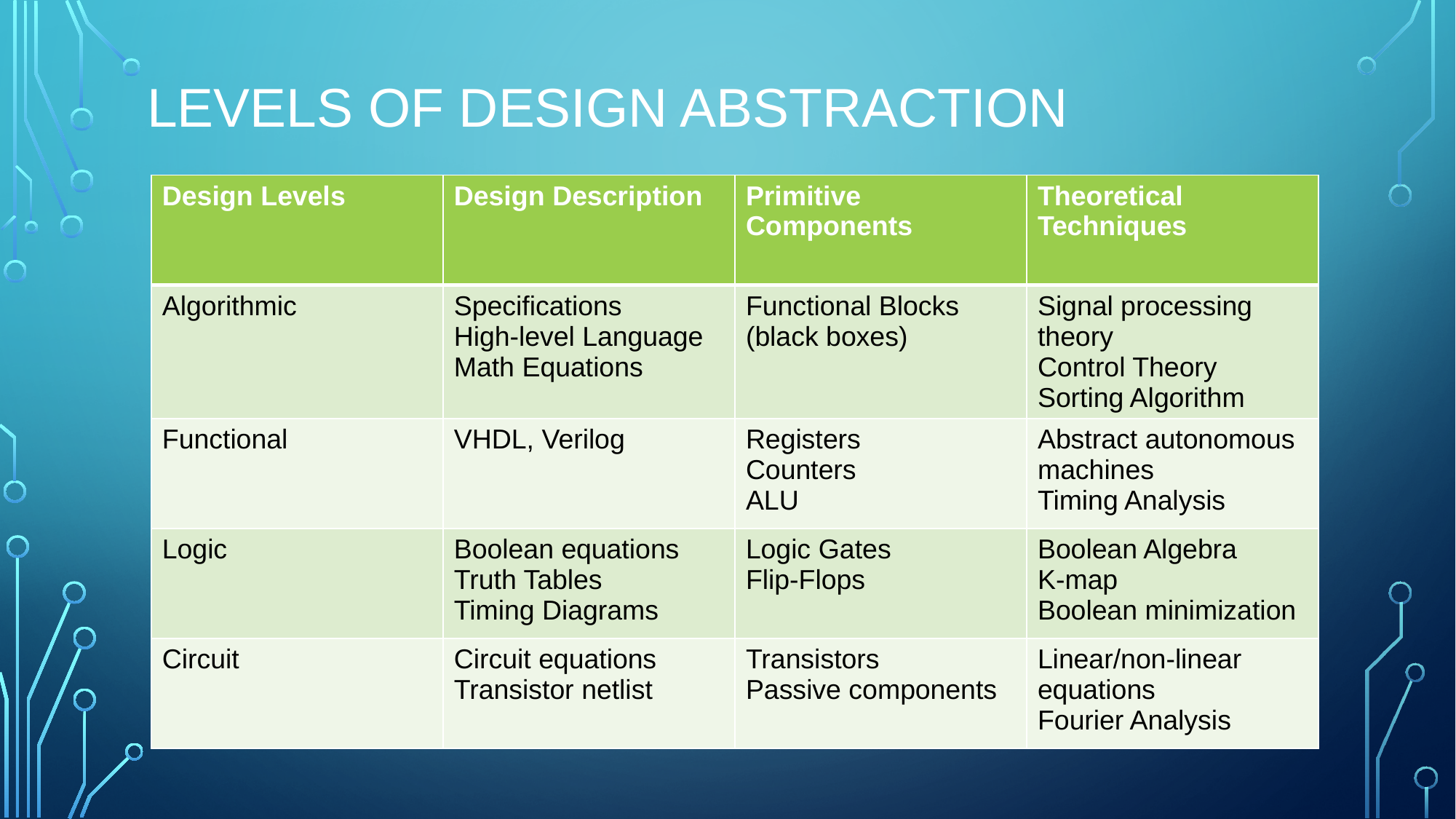

# Levels of Design Abstraction
| Design Levels | Design Description | Primitive Components | Theoretical Techniques |
| --- | --- | --- | --- |
| Algorithmic | Specifications High-level Language Math Equations | Functional Blocks (black boxes) | Signal processing theory Control Theory Sorting Algorithm |
| Functional | VHDL, Verilog | Registers Counters ALU | Abstract autonomous machines Timing Analysis |
| Logic | Boolean equations Truth Tables Timing Diagrams | Logic Gates Flip-Flops | Boolean Algebra K-map Boolean minimization |
| Circuit | Circuit equations Transistor netlist | Transistors Passive components | Linear/non-linear equations Fourier Analysis |